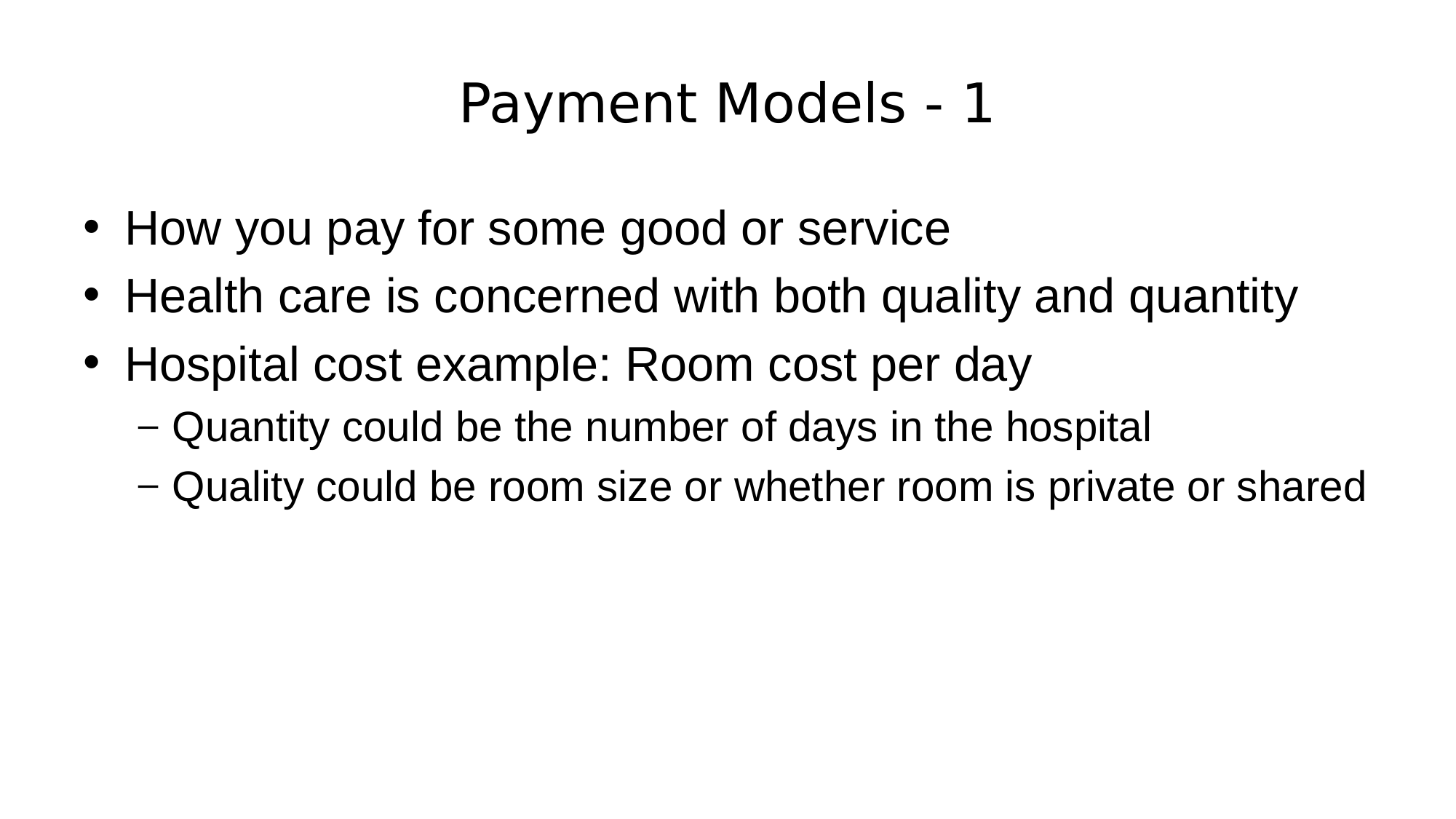

# Payment Models - 1
How you pay for some good or service
Health care is concerned with both quality and quantity
Hospital cost example: Room cost per day
Quantity could be the number of days in the hospital
Quality could be room size or whether room is private or shared